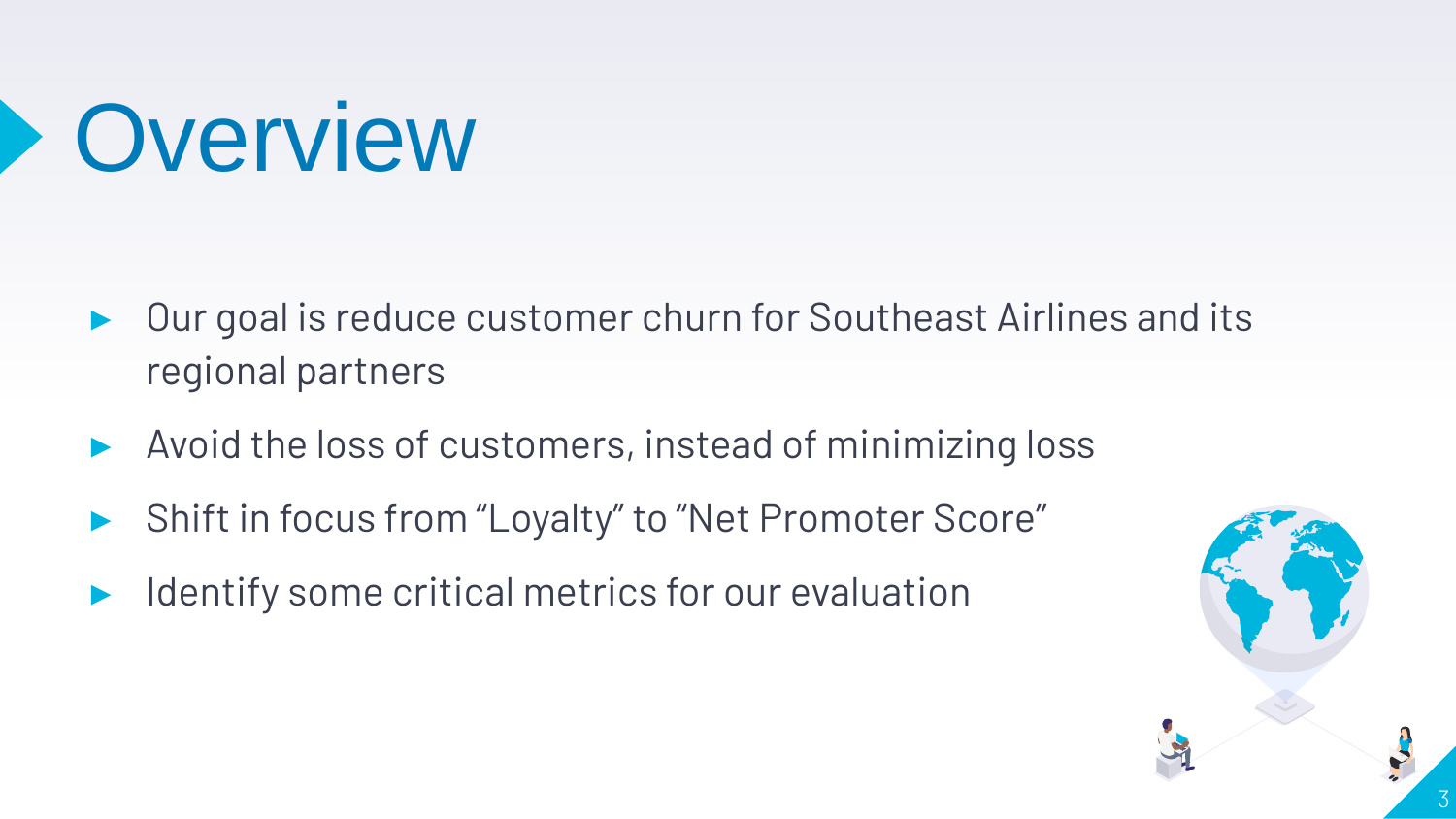

# Overview
Our goal is reduce customer churn for Southeast Airlines and its regional partners
Avoid the loss of customers, instead of minimizing loss
Shift in focus from “Loyalty” to “Net Promoter Score”
Identify some critical metrics for our evaluation

3